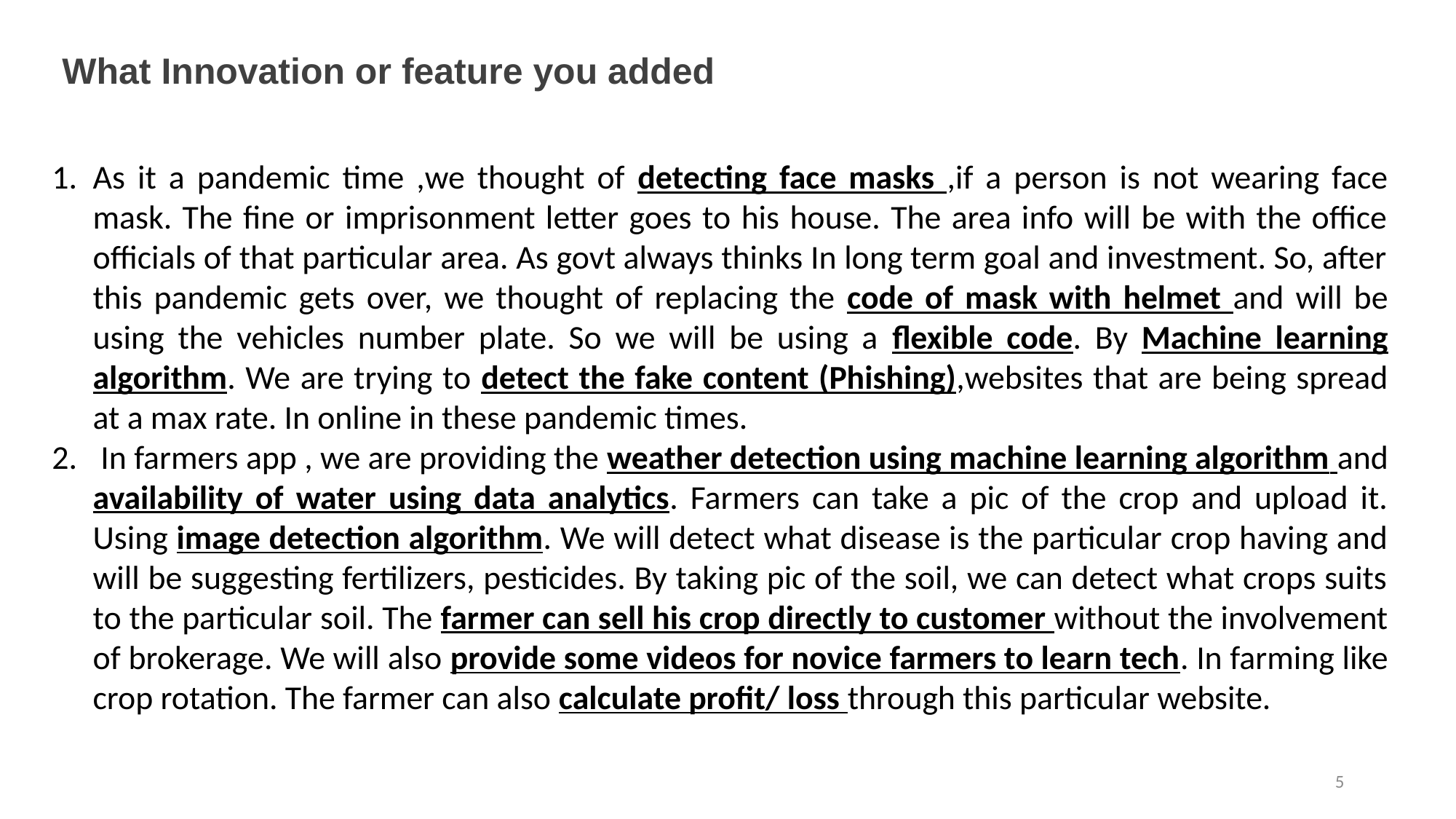

What Innovation or feature you added

As it a pandemic time ,we thought of detecting face masks ,if a person is not wearing face mask. The fine or imprisonment letter goes to his house. The area info will be with the office officials of that particular area. As govt always thinks In long term goal and investment. So, after this pandemic gets over, we thought of replacing the code of mask with helmet and will be using the vehicles number plate. So we will be using a flexible code. By Machine learning algorithm. We are trying to detect the fake content (Phishing),websites that are being spread at a max rate. In online in these pandemic times.
 In farmers app , we are providing the weather detection using machine learning algorithm and availability of water using data analytics. Farmers can take a pic of the crop and upload it. Using image detection algorithm. We will detect what disease is the particular crop having and will be suggesting fertilizers, pesticides. By taking pic of the soil, we can detect what crops suits to the particular soil. The farmer can sell his crop directly to customer without the involvement of brokerage. We will also provide some videos for novice farmers to learn tech. In farming like crop rotation. The farmer can also calculate profit/ loss through this particular website.
5